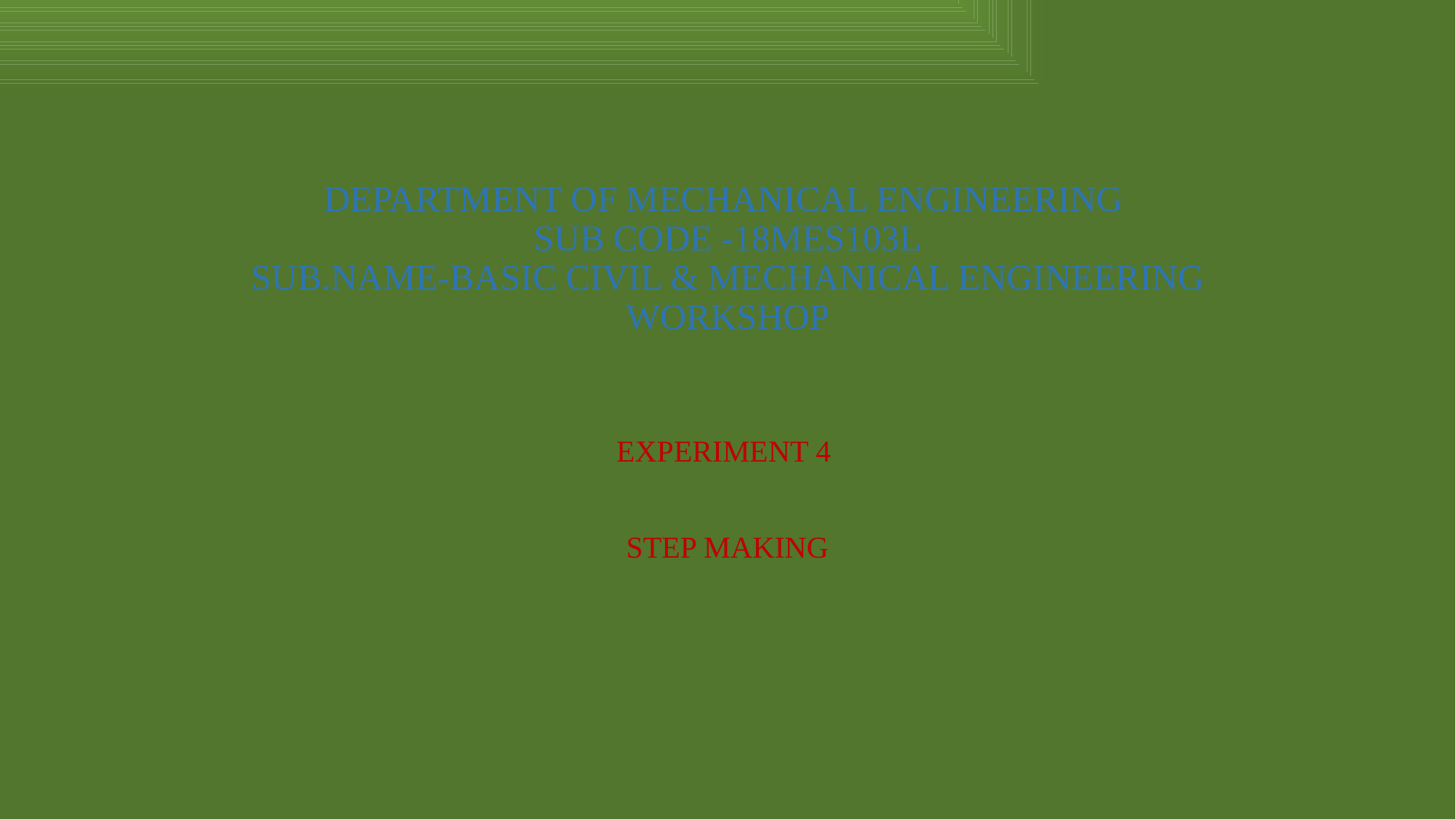

# DEPARTMENT OF MECHANICAL ENGINEERING SUB CODE -18MES103L SUB.NAME-BASIC CIVIL & MECHANICAL ENGINEERING WORKSHOP
EXPERIMENT 4

STEP MAKING